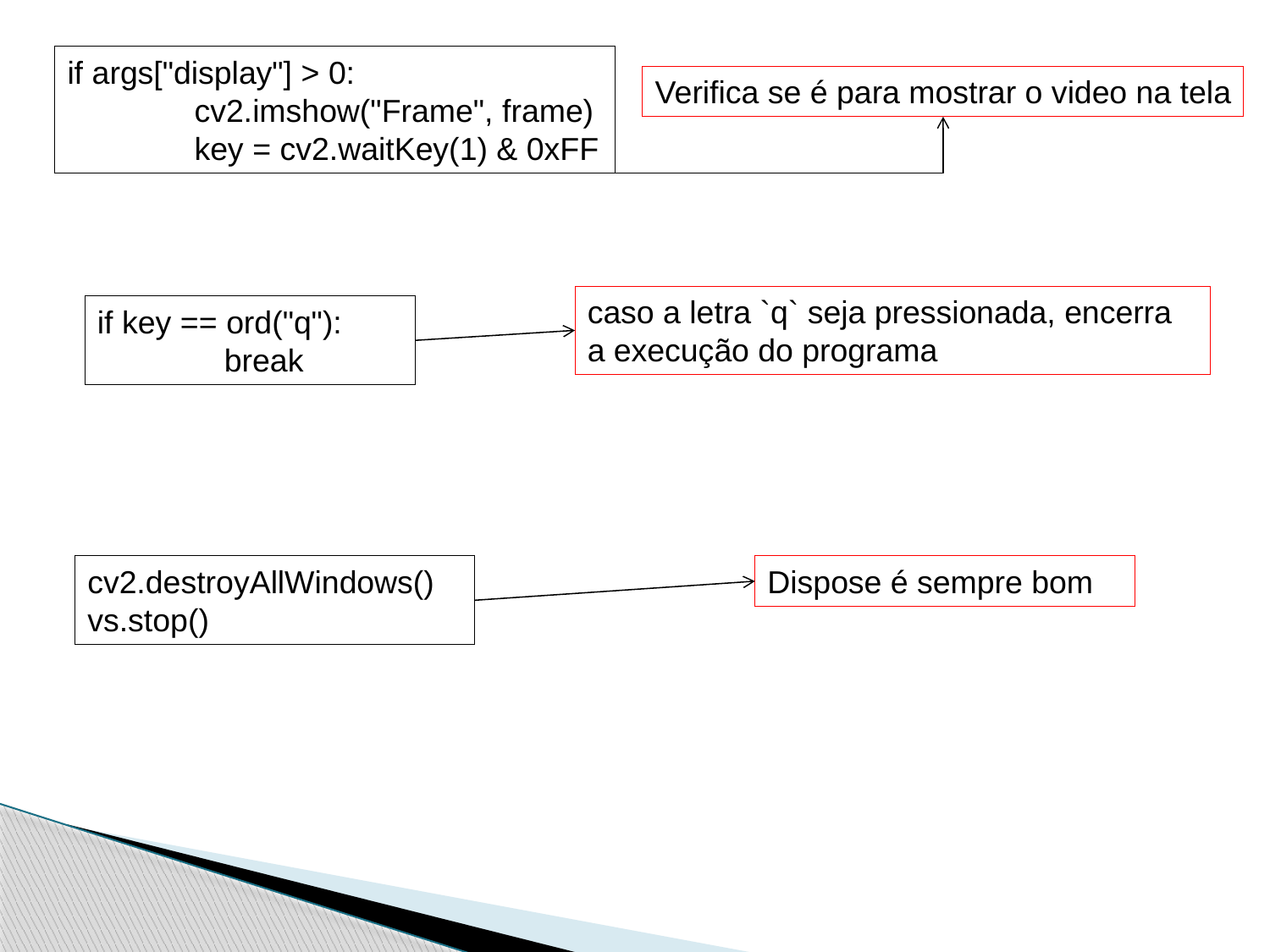

if args["display"] > 0:
	cv2.imshow("Frame", frame)
	key = cv2.waitKey(1) & 0xFF
Verifica se é para mostrar o video na tela
caso a letra `q` seja pressionada, encerra a execução do programa
if key == ord("q"):
	break
cv2.destroyAllWindows()
vs.stop()
Dispose é sempre bom